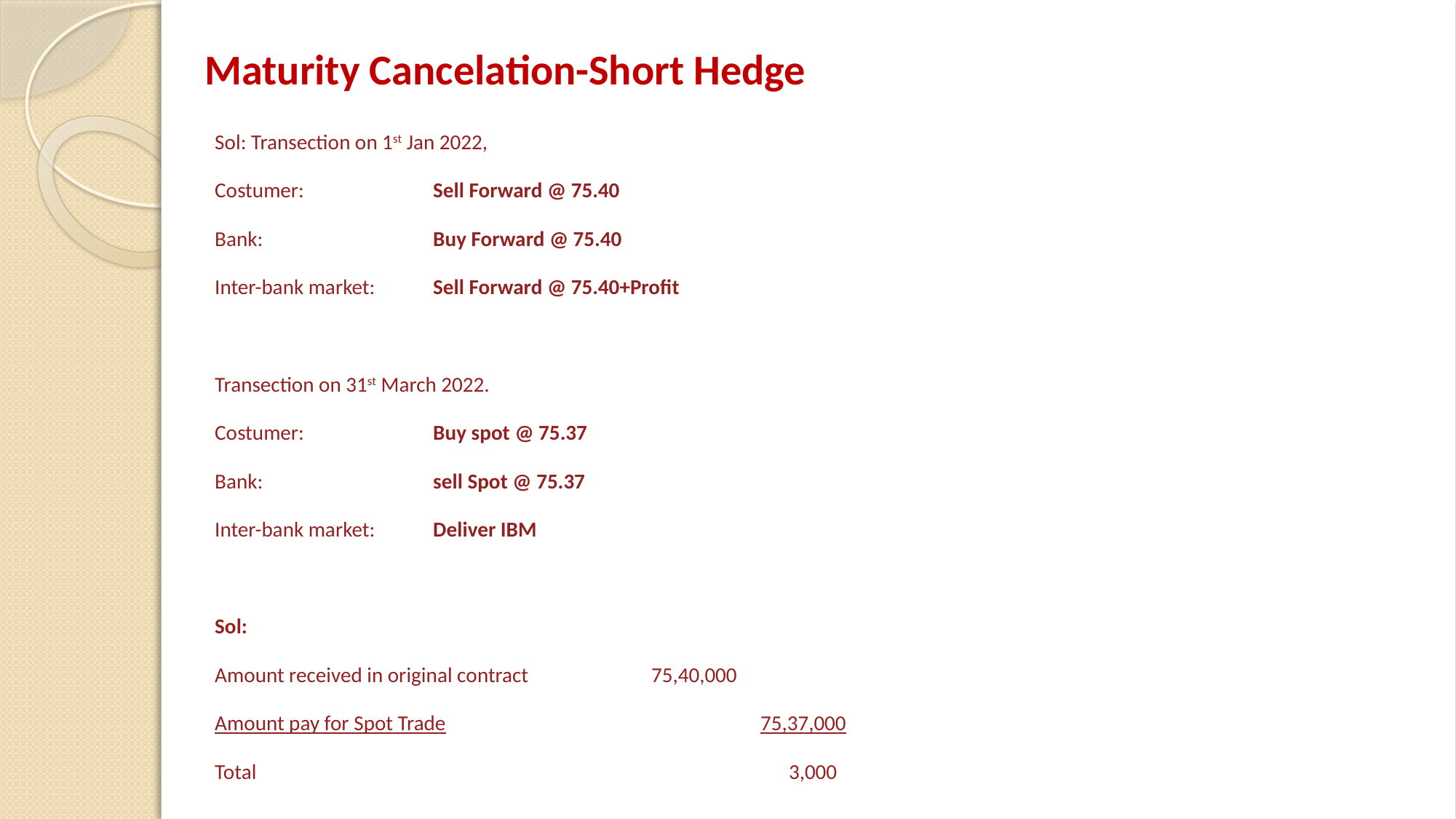

# Maturity Cancelation-Short Hedge
Sol: Transection on 1st Jan 2022,
Costumer: 		Sell Forward @ 75.40
Bank:		Buy Forward @ 75.40
Inter-bank market:	Sell Forward @ 75.40+Profit

Transection on 31st March 2022.
Costumer: 		Buy spot @ 75.37
Bank:		sell Spot @ 75.37
Inter-bank market:	Deliver IBM

Sol:
Amount received in original contract 		75,40,000
Amount pay for Spot Trade			75,37,000
Total					      3,000